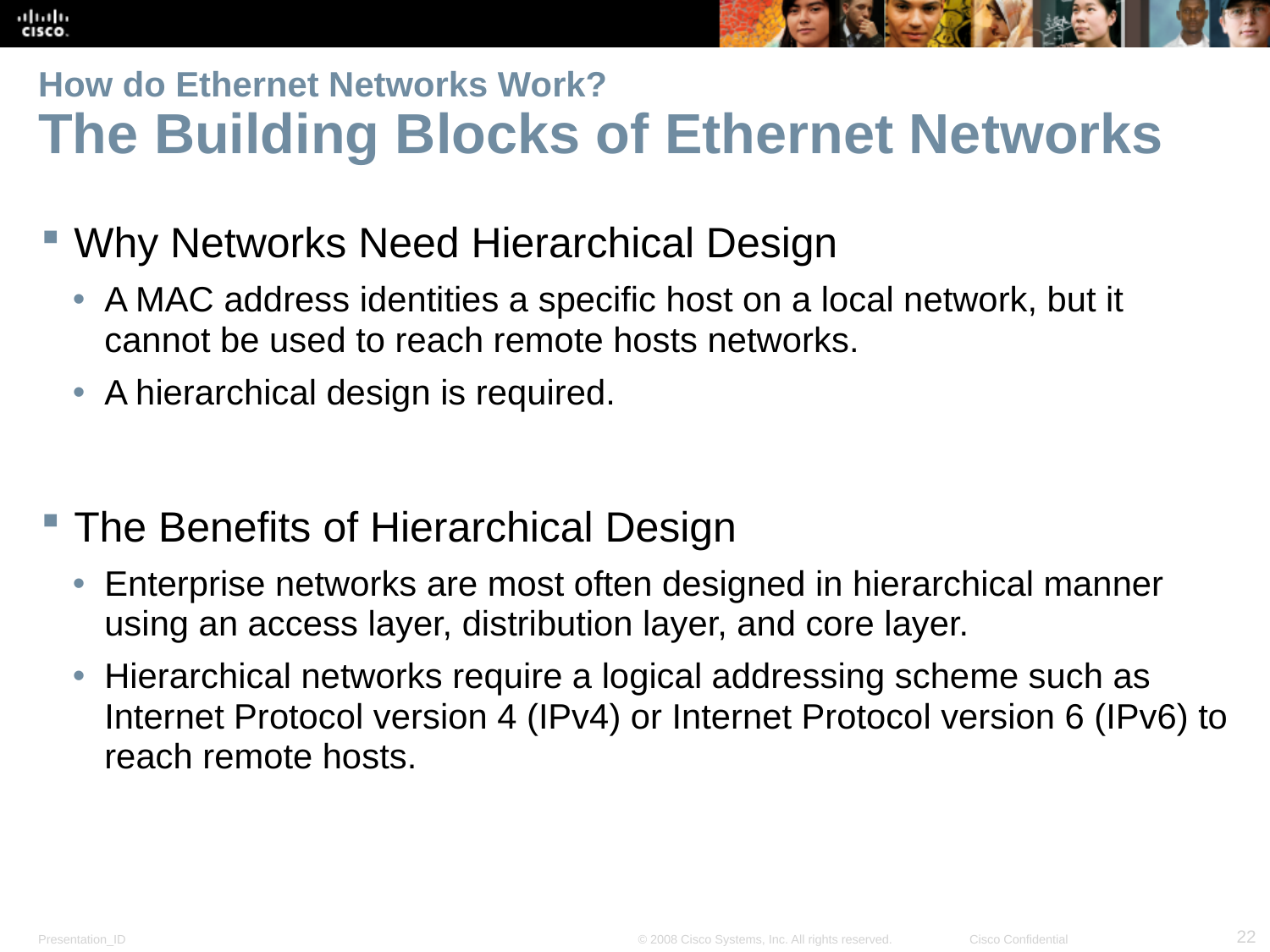

# How do Ethernet Networks Work? The Building Blocks of Ethernet Networks
Why Networks Need Hierarchical Design
A MAC address identities a specific host on a local network, but it cannot be used to reach remote hosts networks.
A hierarchical design is required.

The Benefits of Hierarchical Design
Enterprise networks are most often designed in hierarchical manner using an access layer, distribution layer, and core layer.
Hierarchical networks require a logical addressing scheme such as Internet Protocol version 4 (IPv4) or Internet Protocol version 6 (IPv6) to reach remote hosts.